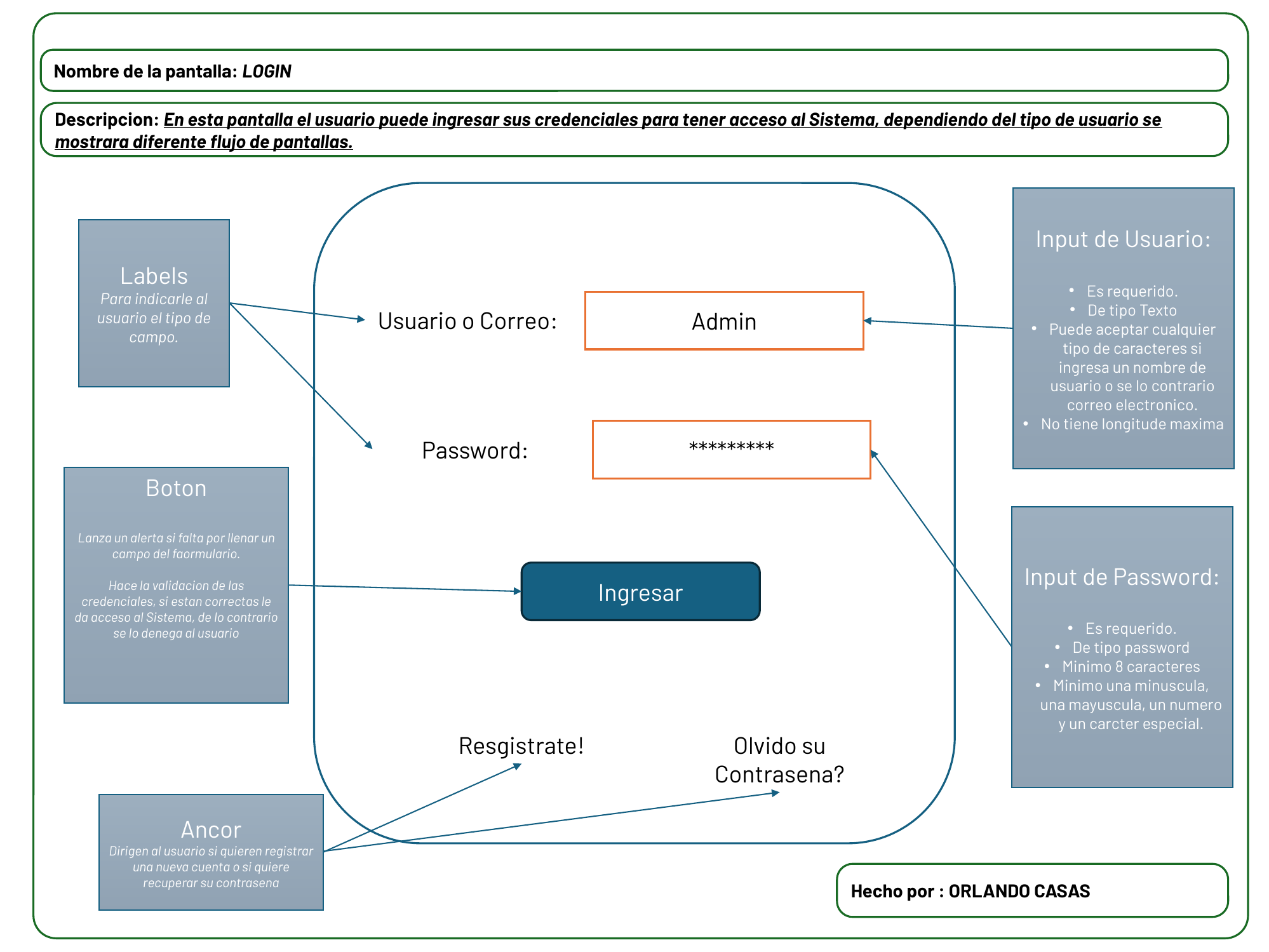

Nombre de la pantalla: LOGIN
Descripcion: En esta pantalla el usuario puede ingresar sus credenciales para tener acceso al Sistema, dependiendo del tipo de usuario se mostrara diferente flujo de pantallas.

Input de Usuario:
Es requerido.
De tipo Texto
Puede aceptar cualquier tipo de caracteres si ingresa un nombre de usuario o se lo contrario correo electronico.
No tiene longitude maxima
Labels
Para indicarle al usuario el tipo de campo.
Admin
Usuario o Correo:
*********
Password:
Boton

Lanza un alerta si falta por llenar un campo del faormulario.

Hace la validacion de las credenciales, si estan correctas le da acceso al Sistema, de lo contrario se lo denega al usuario

Input de Password:
Es requerido.
De tipo password
Minimo 8 caracteres
Minimo una minuscula, una mayuscula, un numero y un carcter especial.
Ingresar
Resgistrate!
Olvido su Contrasena?

Ancor
Dirigen al usuario si quieren registrar una nueva cuenta o si quiere recuperar su contrasena

Hecho por : ORLANDO CASAS